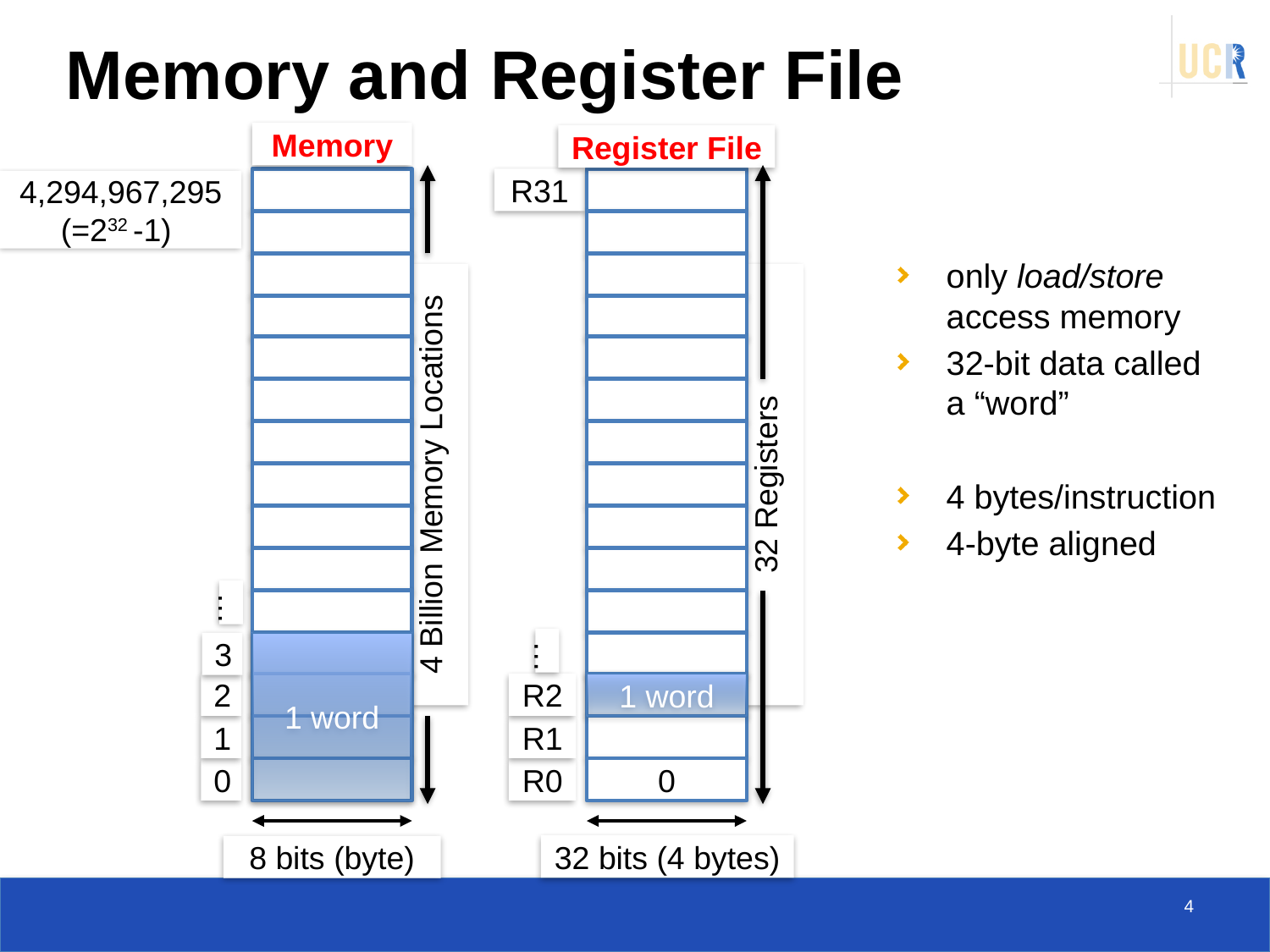

# Memory and Register File
Memory
Register File

R31

4,294,967,295
(=232 -1)

only load/store access memory
32-bit data called a “word”

4 bytes/instruction
4-byte aligned

4 Billion Memory Locations
32 Registers

…
3
1 word

…
2
R2
1 word

1

R1

0

R0
0
32 bits (4 bytes)
8 bits (byte)
4